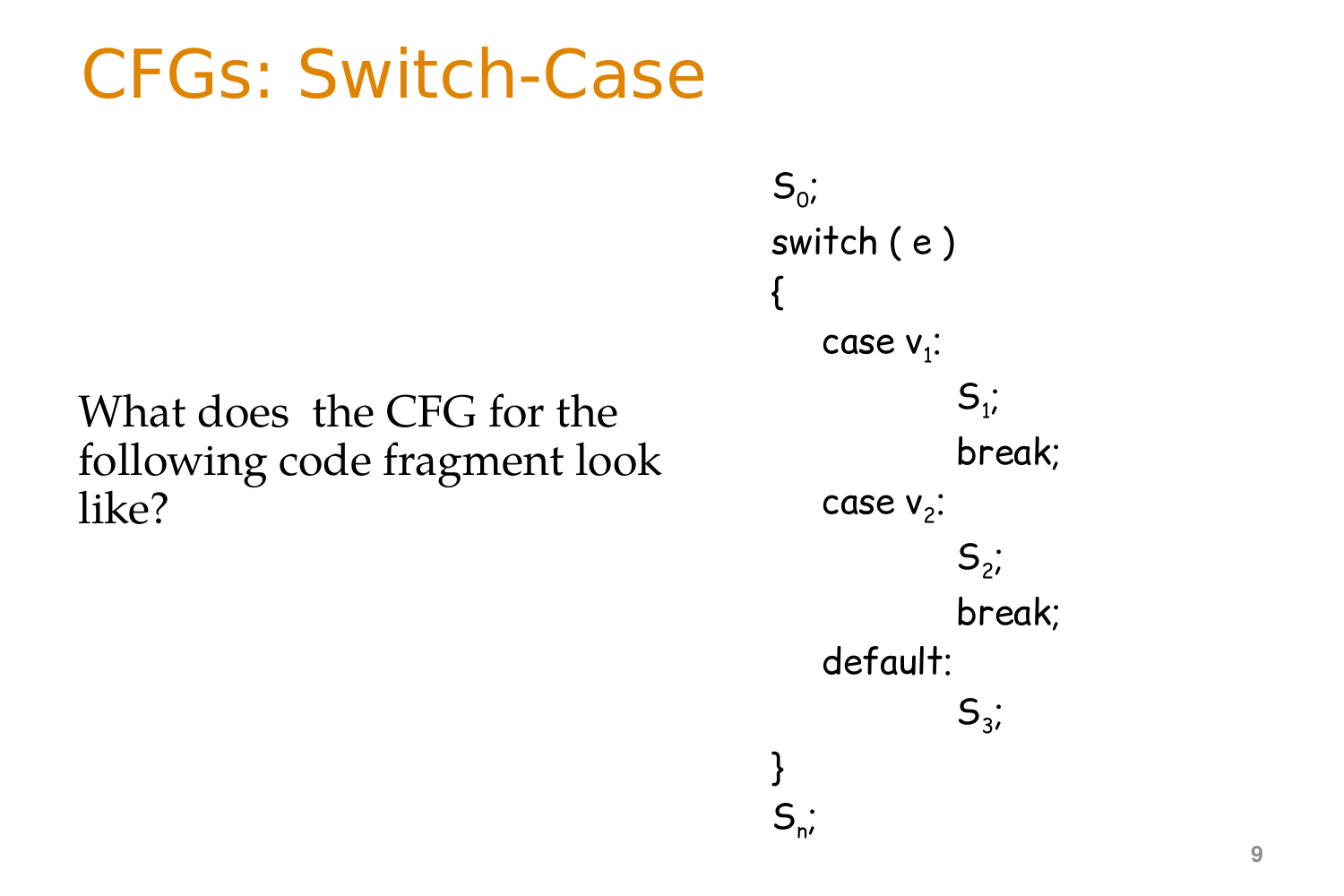

# CFGs: Switch-Case
S0;
switch ( e )
{
	case v1:
		S1;
		break;
	case v2:
		S2;
		break;
	default:
		S3;
}
Sn;
What does  the CFG for the
following code fragment look like?
9